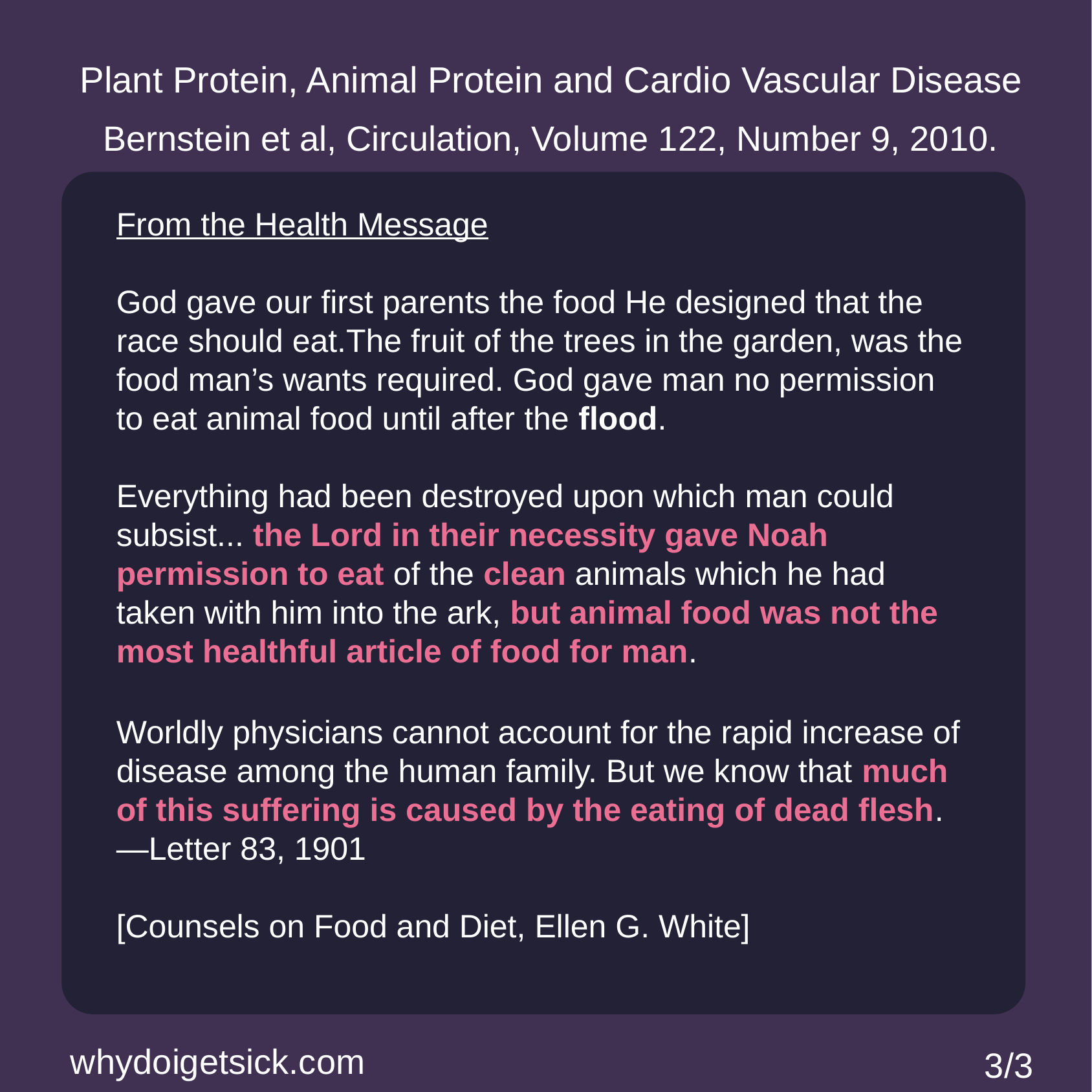

Plant Protein, Animal Protein and Cardio Vascular Disease

Bernstein et al, Circulation, Volume 122, Number 9, 2010.

From the Health Message

God gave our first parents the food He designed that the race should eat.The fruit of the trees in the garden, was the food man’s wants required. God gave man no permission to eat animal food until after the flood.

Everything had been destroyed upon which man could subsist... the Lord in their necessity gave Noah permission to eat of the clean animals which he had taken with him into the ark, but animal food was not the most healthful article of food for man.

Worldly physicians cannot account for the rapid increase of disease among the human family. But we know that much of this suffering is caused by the eating of dead flesh.—Letter 83, 1901

[Counsels on Food and Diet, Ellen G. White]
whydoigetsick.com
3/3